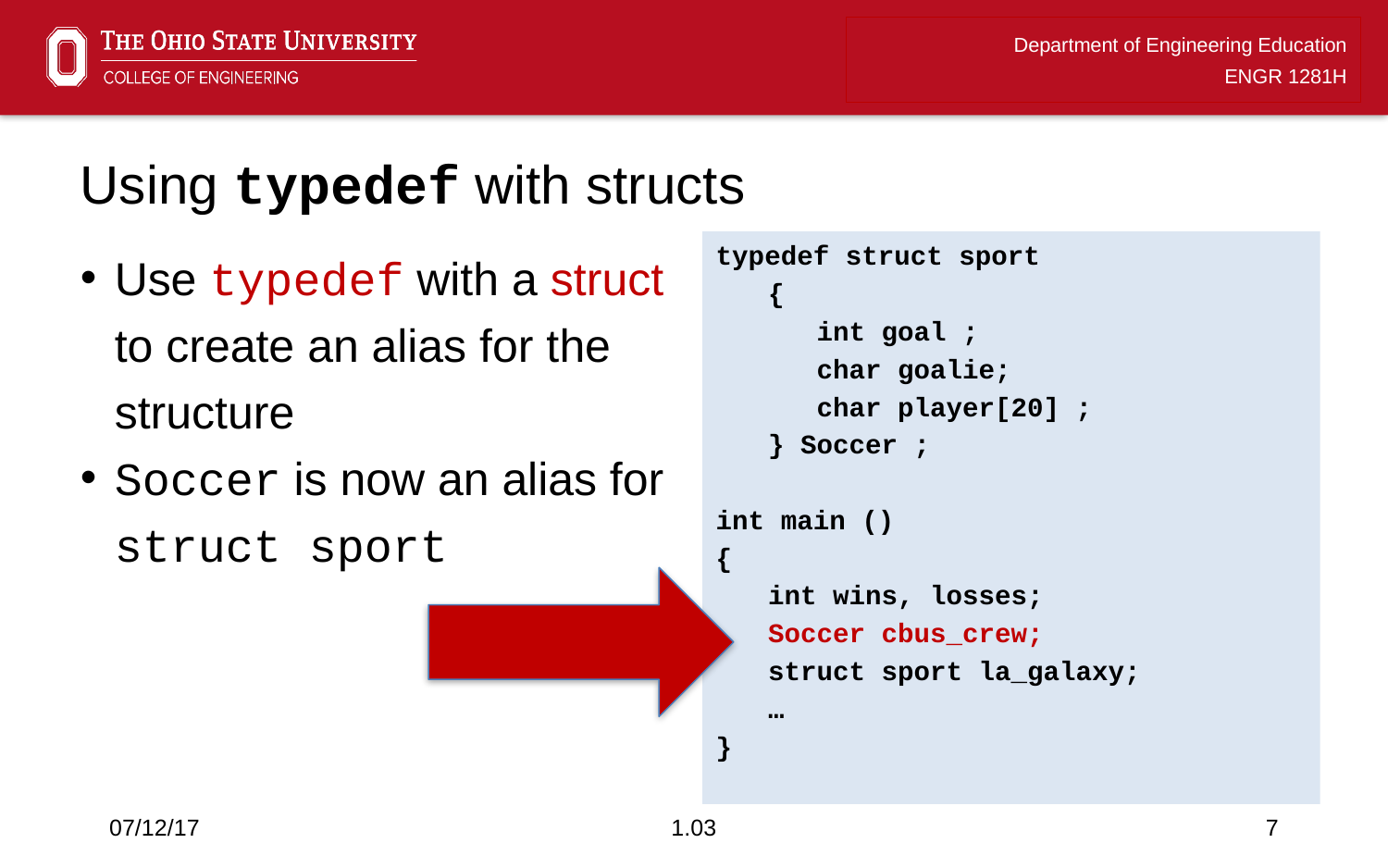

# Using typedef with structs
Use typedef with a struct to create an alias for the structure
Soccer is now an alias for struct sport

typedef struct sport
	{
	   int goal ;
	   char goalie;
	   char player[20] ;
	} Soccer ;

int main ()
{
	int wins, losses;
	Soccer cbus_crew;
	struct sport la_galaxy;
	…
}

07/12/17
1.03
7